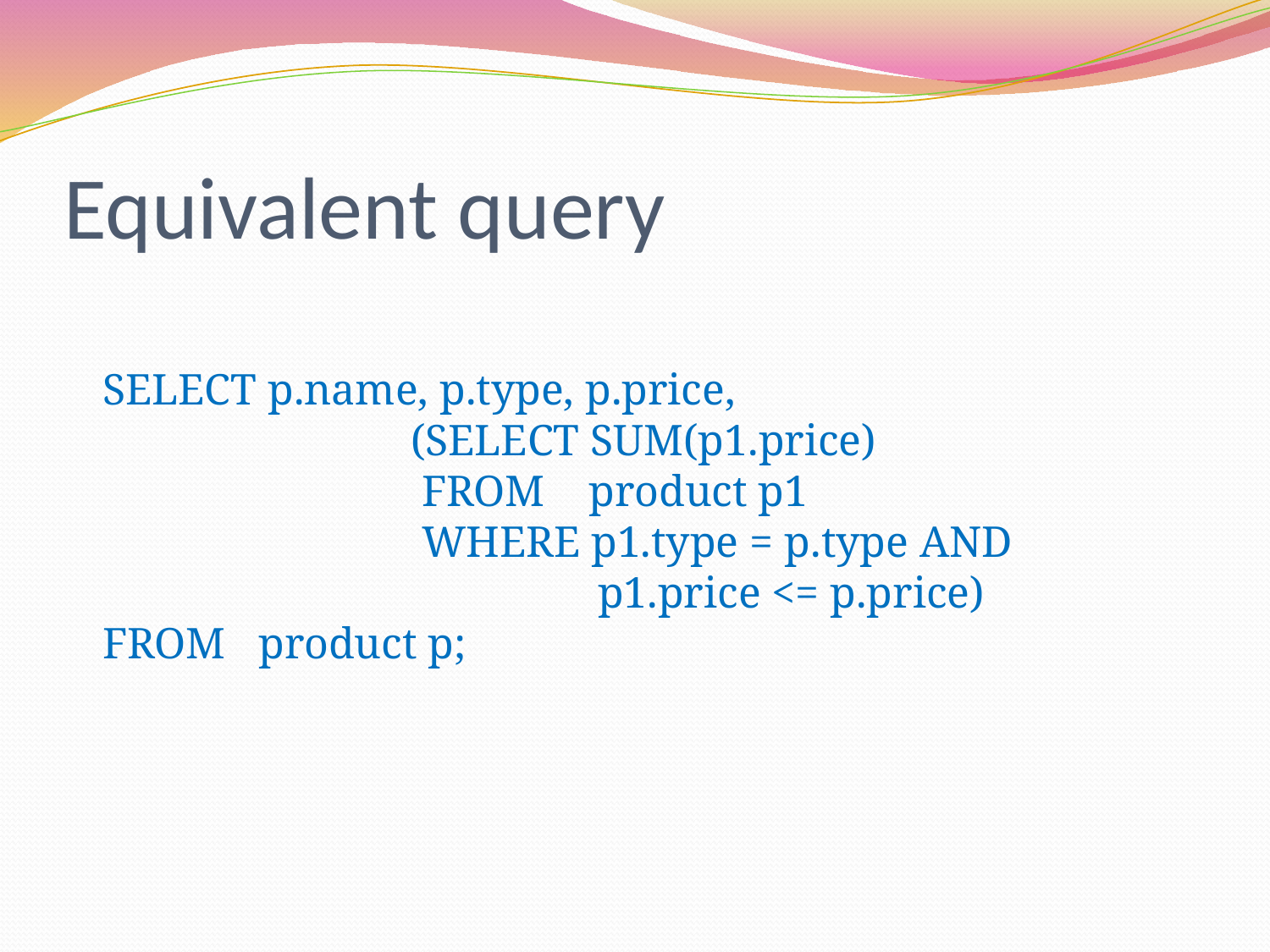

# Equivalent query

SELECT p.name, p.type, p.price,
                            (SELECT SUM(p1.price)
                             FROM    product p1
                             WHERE p1.type = p.type AND
                                             p1.price <= p.price)
FROM   product p;